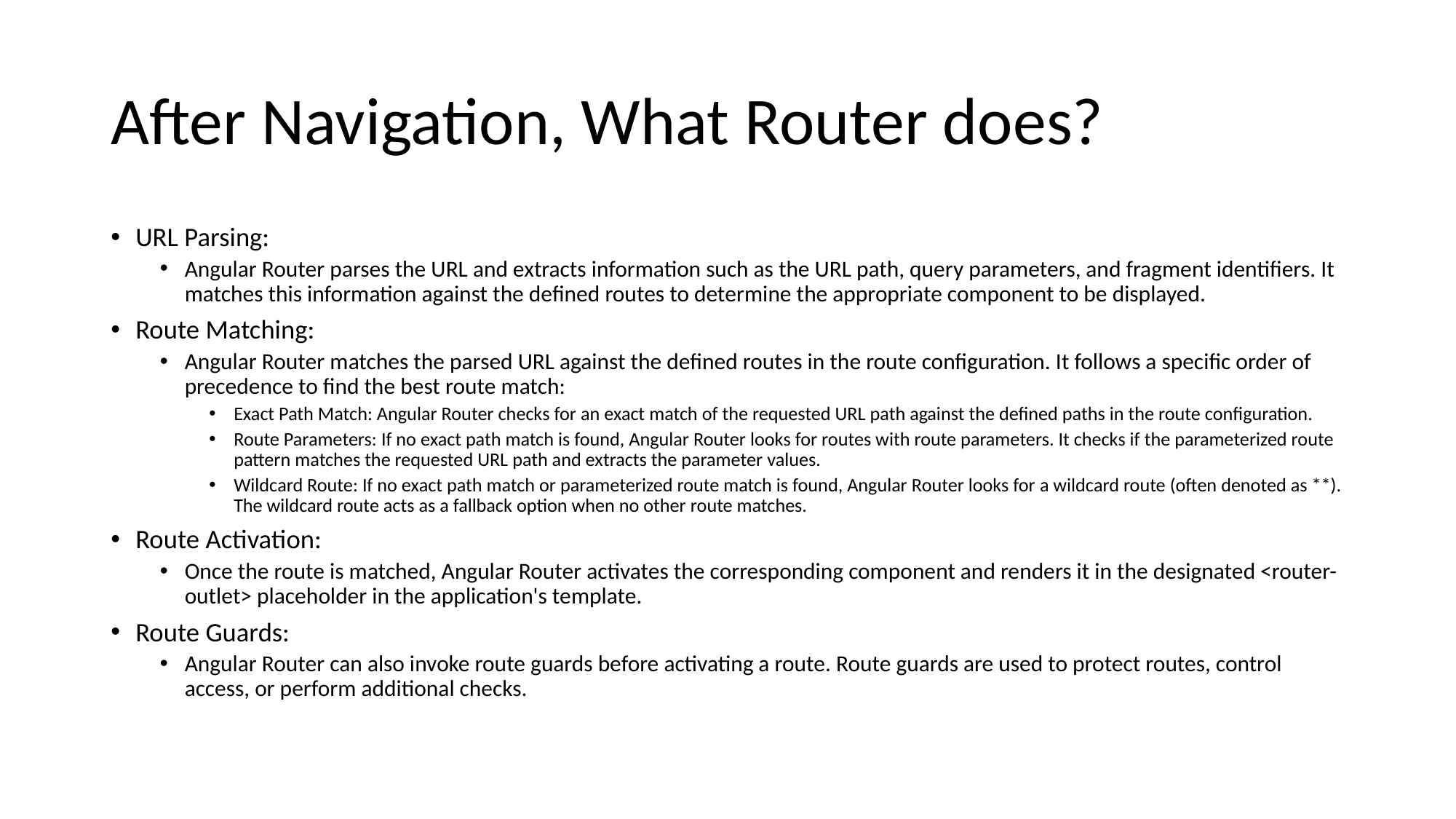

# After Navigation, What Router does?
URL Parsing:
Angular Router parses the URL and extracts information such as the URL path, query parameters, and fragment identifiers. It matches this information against the defined routes to determine the appropriate component to be displayed.
Route Matching:
Angular Router matches the parsed URL against the defined routes in the route configuration. It follows a specific order of precedence to find the best route match:
Exact Path Match: Angular Router checks for an exact match of the requested URL path against the defined paths in the route configuration.
Route Parameters: If no exact path match is found, Angular Router looks for routes with route parameters. It checks if the parameterized route pattern matches the requested URL path and extracts the parameter values.
Wildcard Route: If no exact path match or parameterized route match is found, Angular Router looks for a wildcard route (often denoted as **). The wildcard route acts as a fallback option when no other route matches.
Route Activation:
Once the route is matched, Angular Router activates the corresponding component and renders it in the designated <router-outlet> placeholder in the application's template.
Route Guards:
Angular Router can also invoke route guards before activating a route. Route guards are used to protect routes, control access, or perform additional checks.